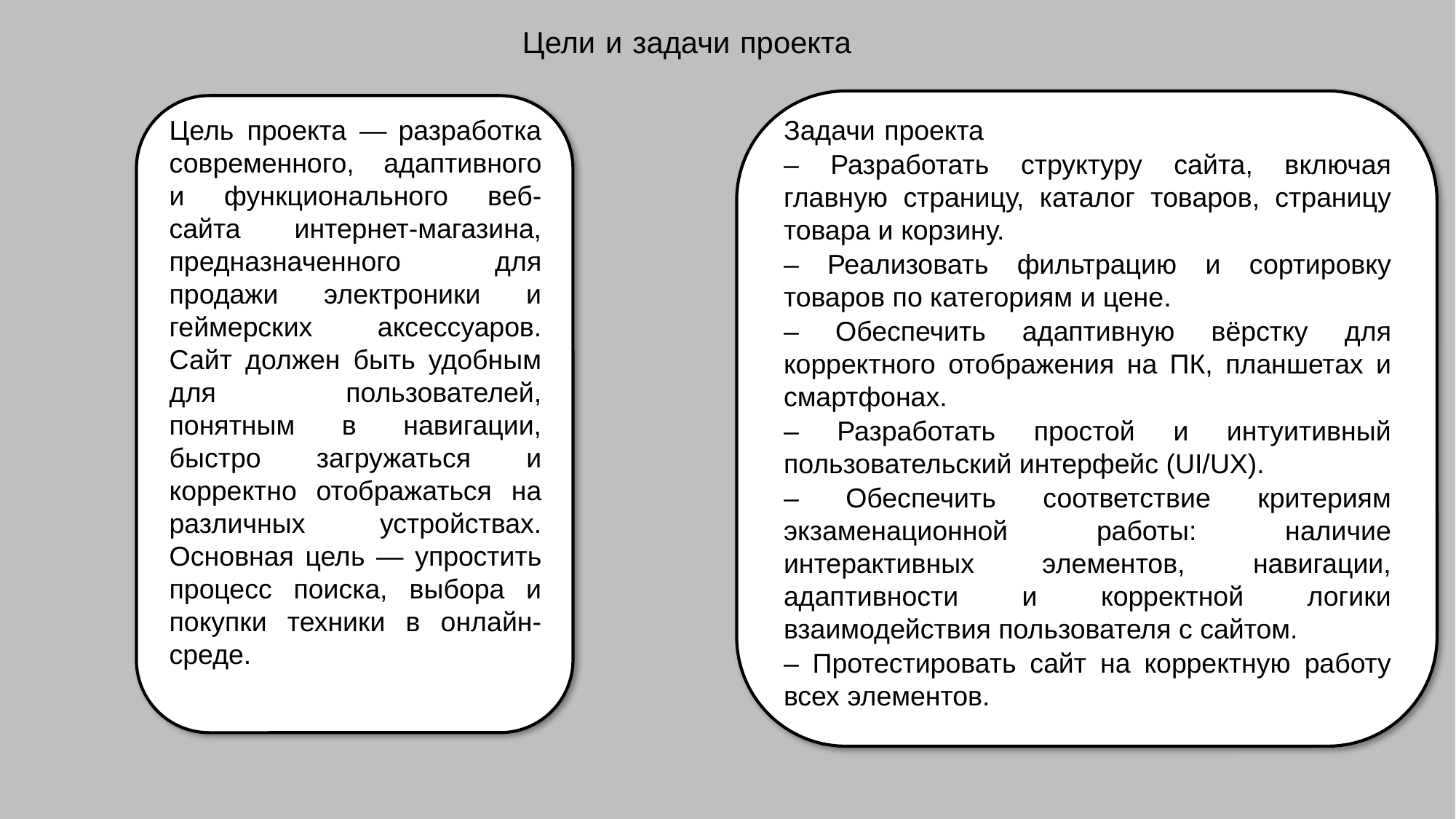

Цели и задачи проекта

# Цель проекта — разработка современного, адаптивного и функционального веб-сайта интернет-магазина, предназначенного для продажи электроники и геймерских аксессуаров. Сайт должен быть удобным для пользователей, понятным в навигации, быстро загружаться и корректно отображаться на различных устройствах. Основная цель — упростить процесс поиска, выбора и покупки техники в онлайн-среде.
Задачи проекта
– Разработать структуру сайта, включая главную страницу, каталог товаров, страницу товара и корзину.
– Реализовать фильтрацию и сортировку товаров по категориям и цене.
– Обеспечить адаптивную вёрстку для корректного отображения на ПК, планшетах и смартфонах.
– Разработать простой и интуитивный пользовательский интерфейс (UI/UX).
– Обеспечить соответствие критериям экзаменационной работы: наличие интерактивных элементов, навигации, адаптивности и корректной логики взаимодействия пользователя с сайтом.
– Протестировать сайт на корректную работу всех элементов.